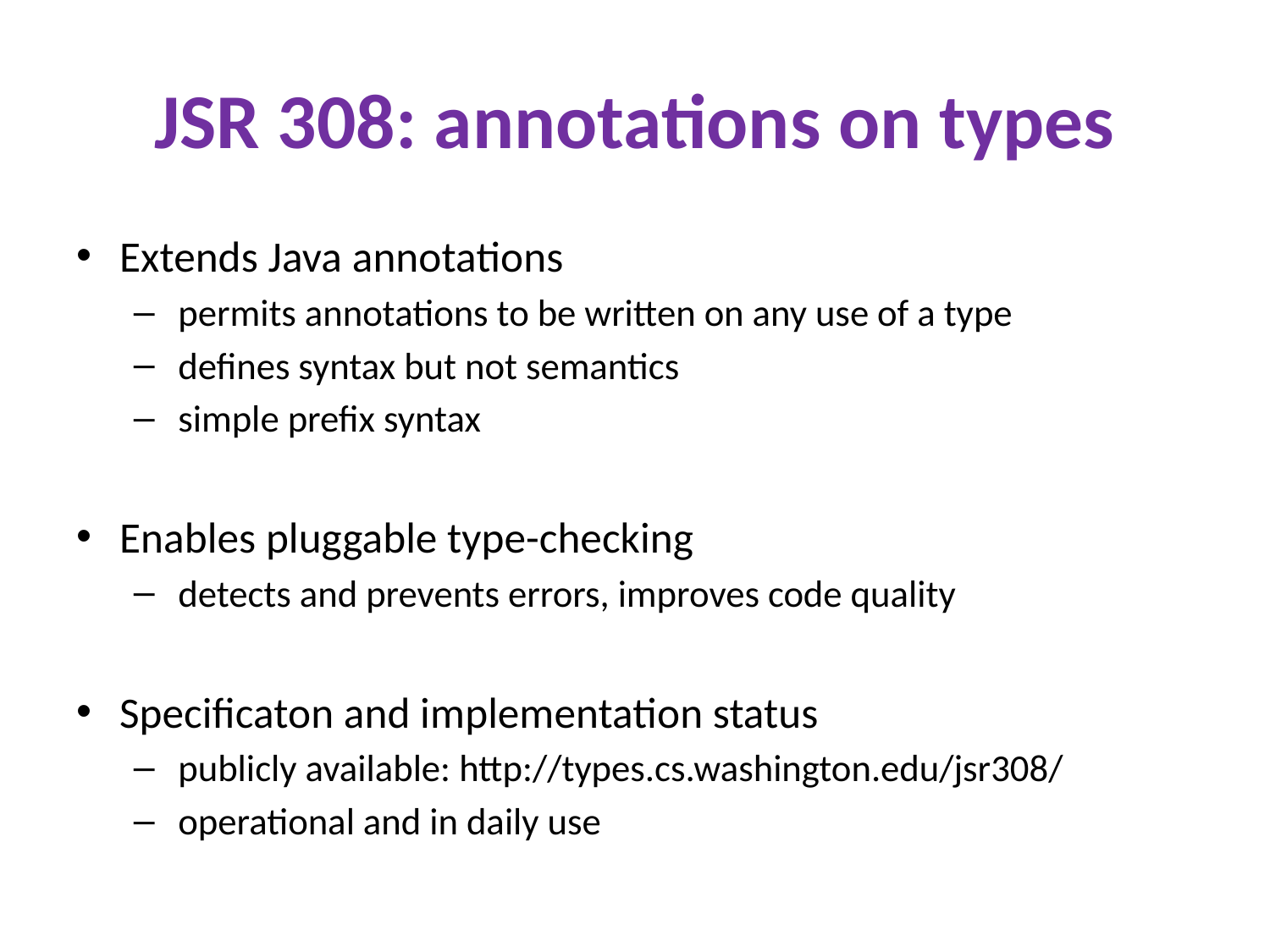

# JSR 308: annotations on types
Extends Java annotations
 permits annotations to be written on any use of a type
 defines syntax but not semantics
 simple prefix syntax

Enables pluggable type-checking
 detects and prevents errors, improves code quality

Specificaton and implementation status
 publicly available: http://types.cs.washington.edu/jsr308/
 operational and in daily use